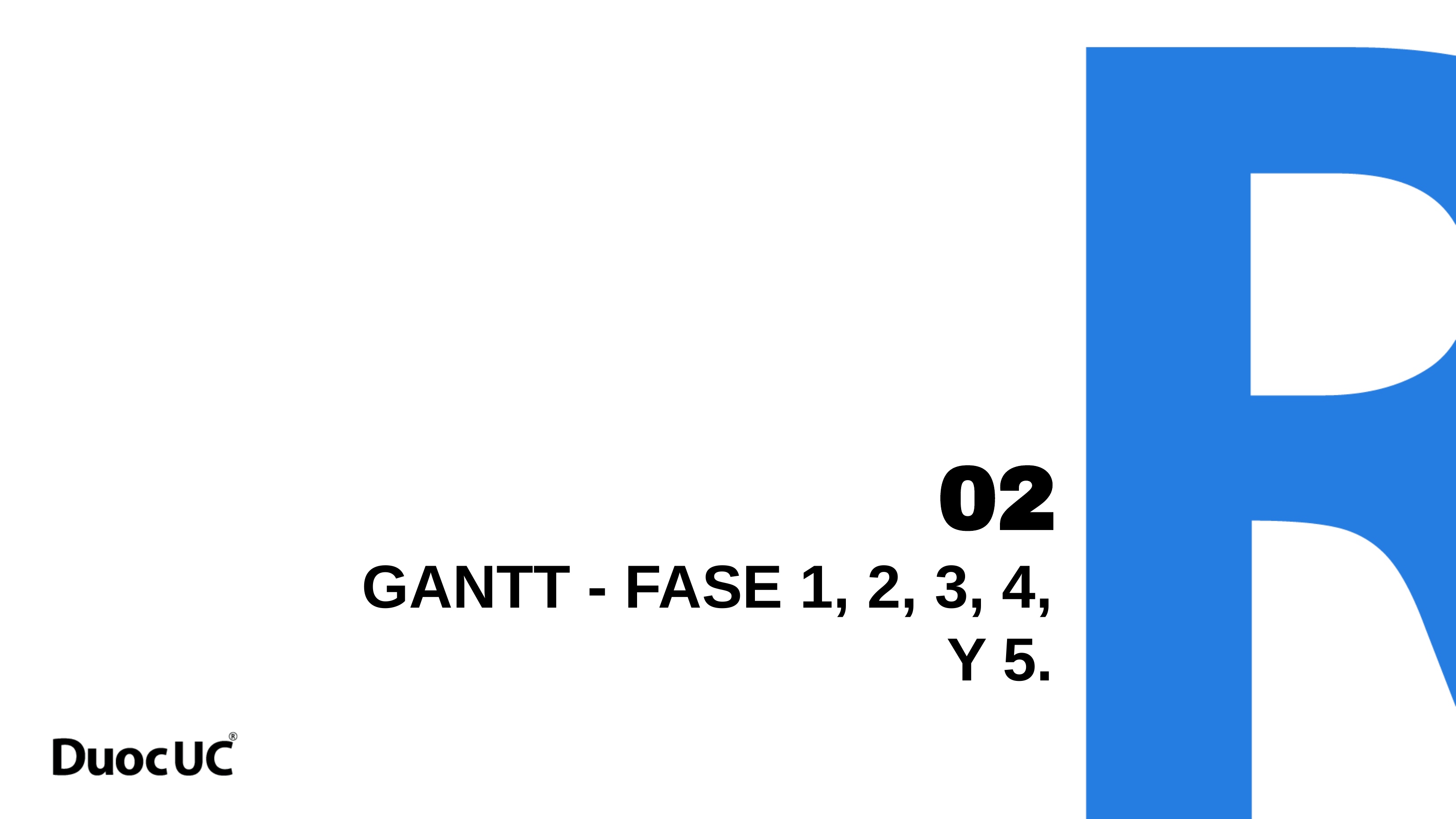

02
# GANTT - FASE 1, 2, 3, 4, Y 5.